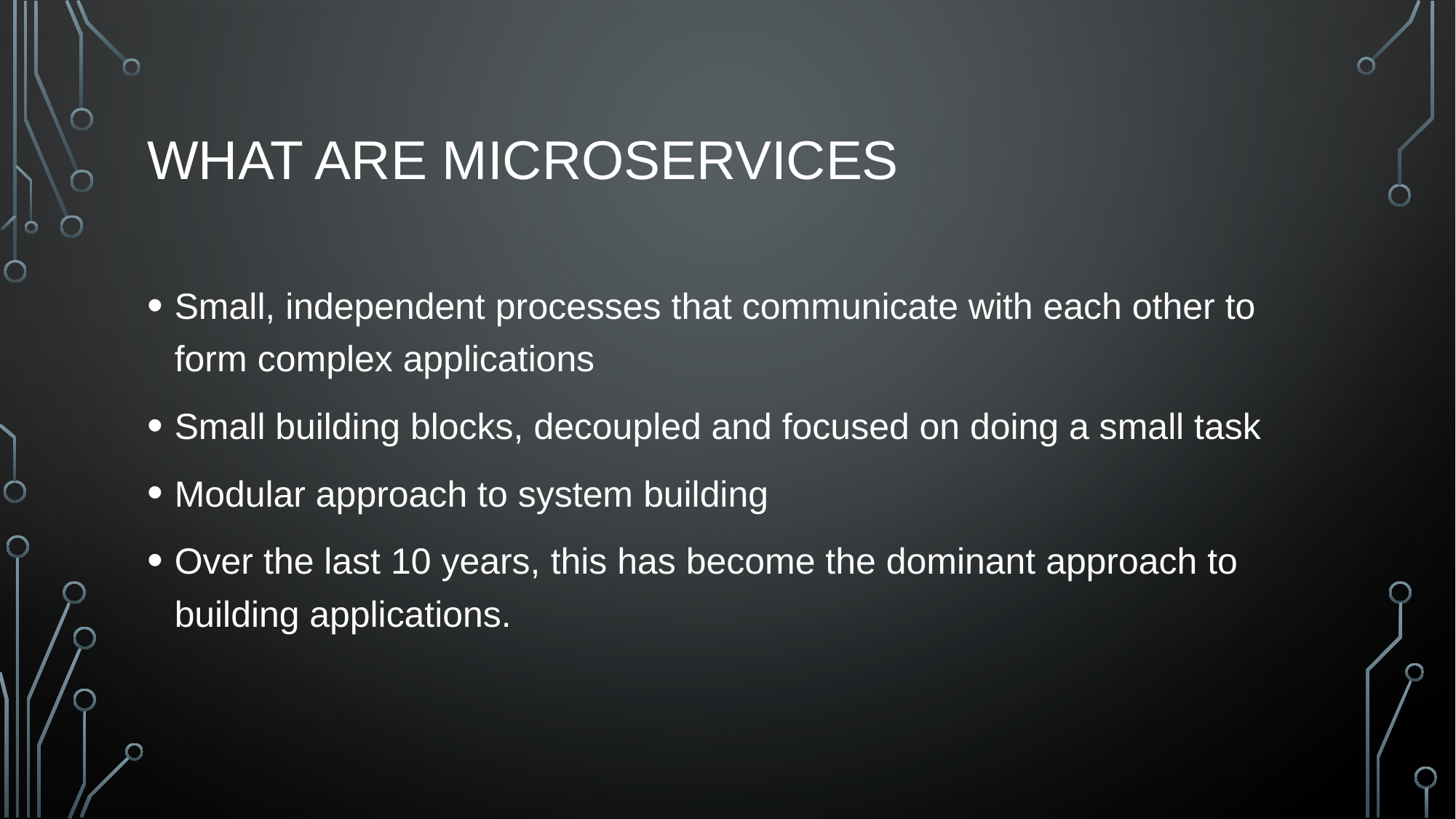

# What are Microservices
Small, independent processes that communicate with each other to form complex applications
Small building blocks, decoupled and focused on doing a small task
Modular approach to system building
Over the last 10 years, this has become the dominant approach to building applications.